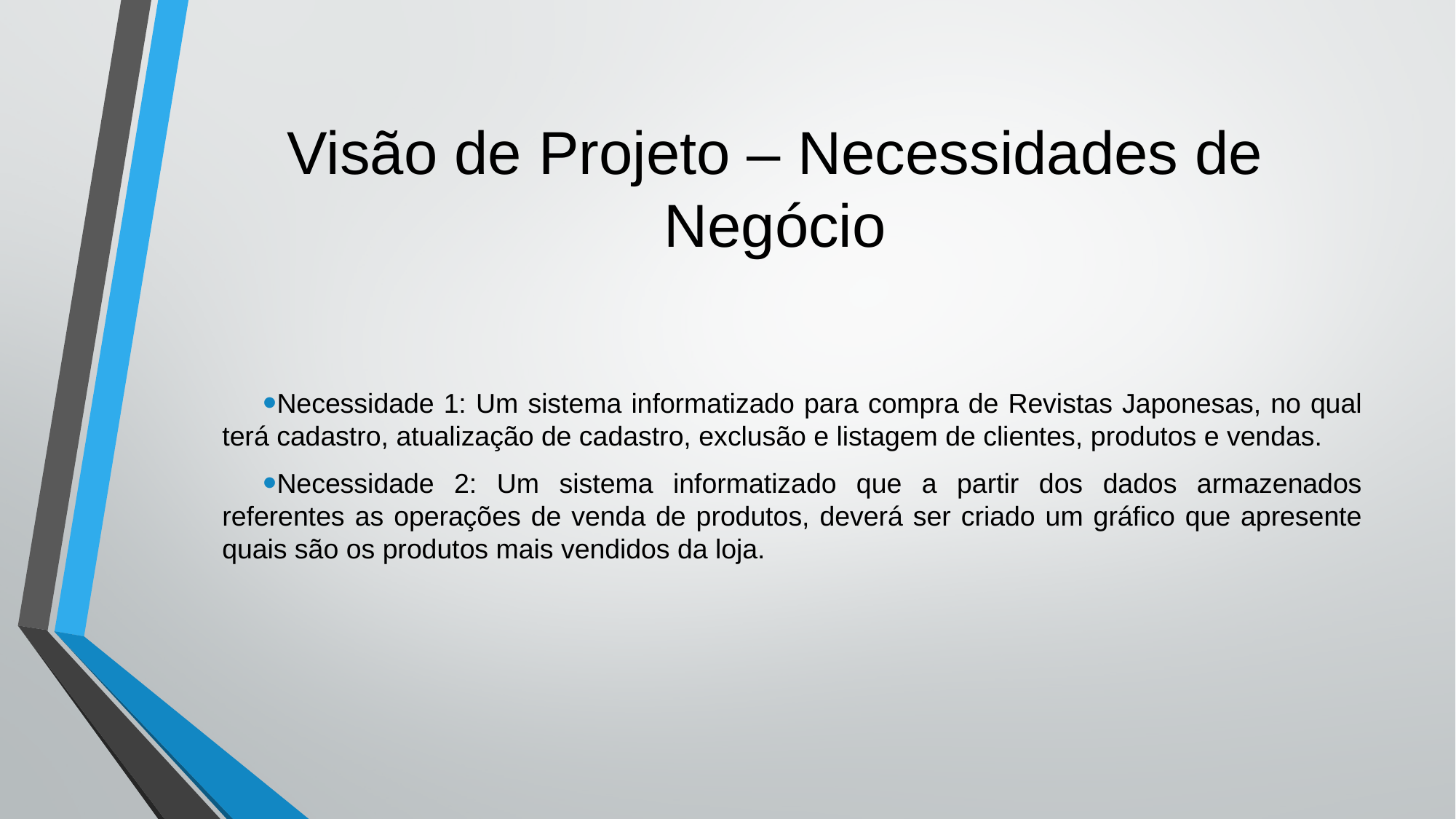

# Visão de Projeto – Necessidades de Negócio
Necessidade 1: Um sistema informatizado para compra de Revistas Japonesas, no qual terá cadastro, atualização de cadastro, exclusão e listagem de clientes, produtos e vendas.
Necessidade 2: Um sistema informatizado que a partir dos dados armazenados referentes as operações de venda de produtos, deverá ser criado um gráfico que apresente quais são os produtos mais vendidos da loja.